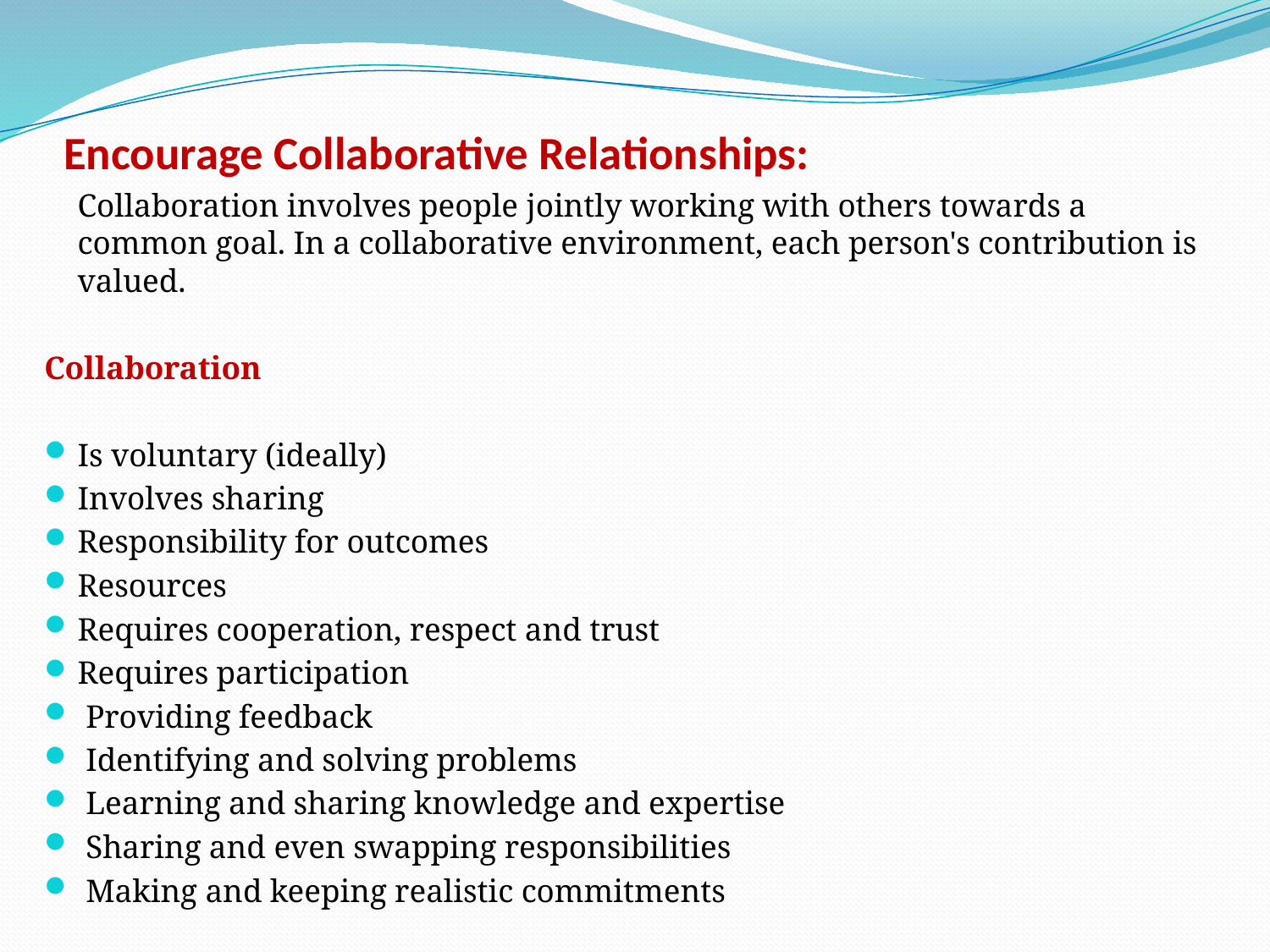

# Encourage Collaborative Relationships:
	Collaboration involves people jointly working with others towards a common goal. In a collaborative environment, each person's contribution is valued.

Collaboration

Is voluntary (ideally)
Involves sharing
Responsibility for outcomes
Resources
Requires cooperation, respect and trust
Requires participation
 Providing feedback
 Identifying and solving problems
 Learning and sharing knowledge and expertise
 Sharing and even swapping responsibilities
 Making and keeping realistic commitments